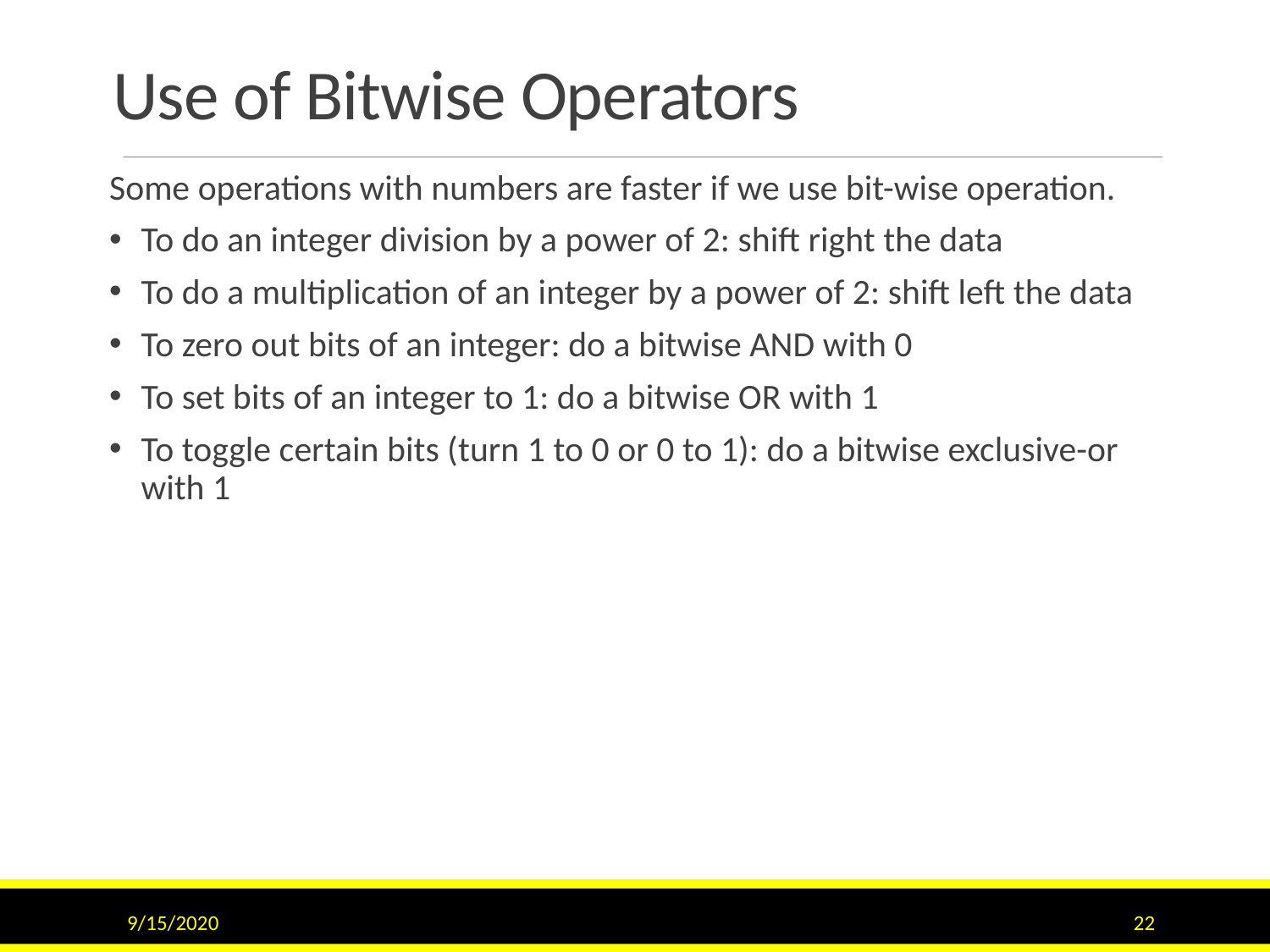

# Use of Bitwise Operators
Some operations with numbers are faster if we use bit-wise operation.
To do an integer division by a power of 2: shift right the data
To do a multiplication of an integer by a power of 2: shift left the data
To zero out bits of an integer: do a bitwise AND with 0
To set bits of an integer to 1: do a bitwise OR with 1
To toggle certain bits (turn 1 to 0 or 0 to 1): do a bitwise exclusive-or with 1

9/15/2020
22